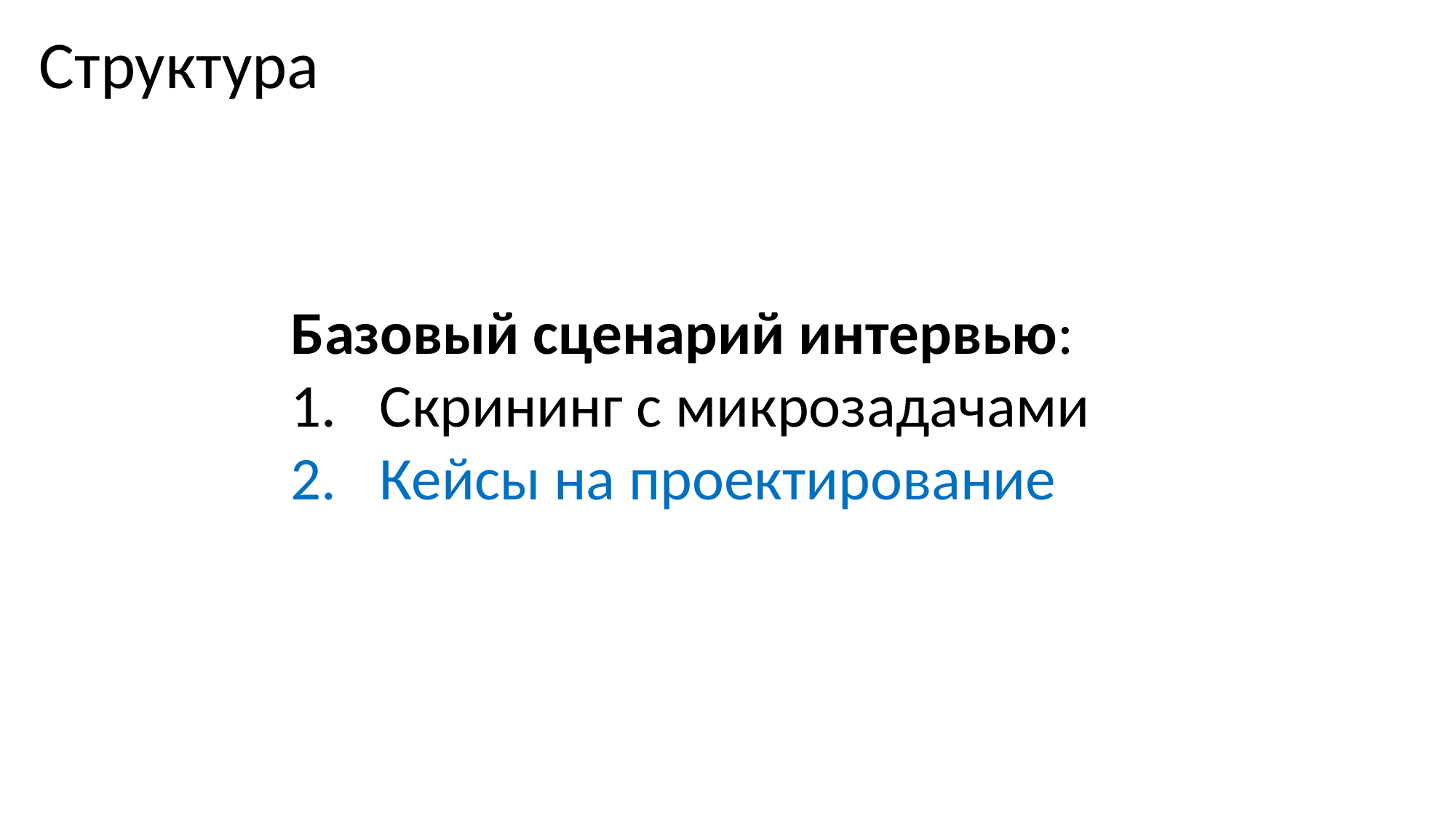

# Структура
Базовый сценарий интервью:
Скрининг с микрозадачами
Кейсы на проектирование